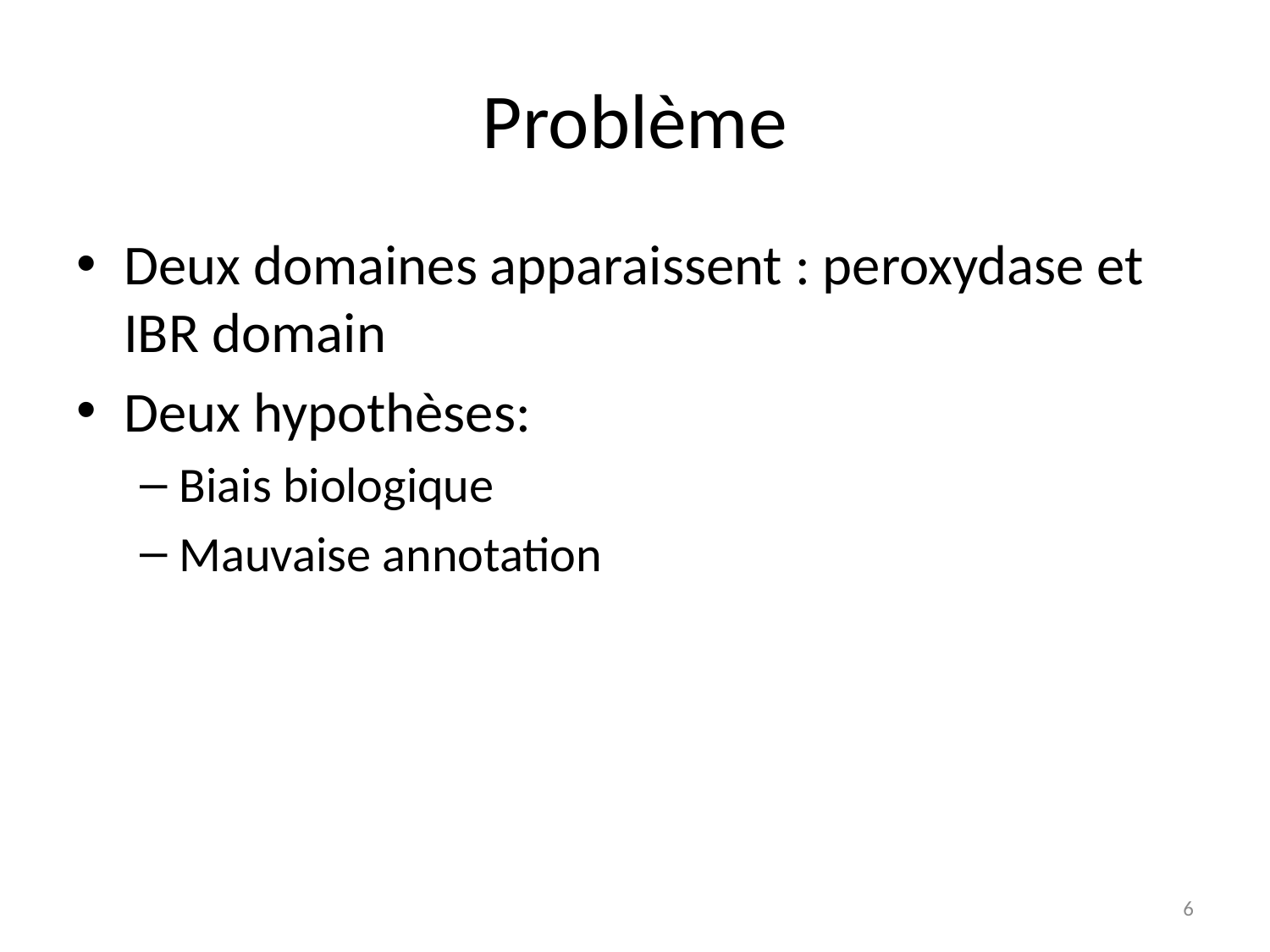

# Problème
Deux domaines apparaissent : peroxydase et IBR domain
Deux hypothèses:
Biais biologique
Mauvaise annotation

6